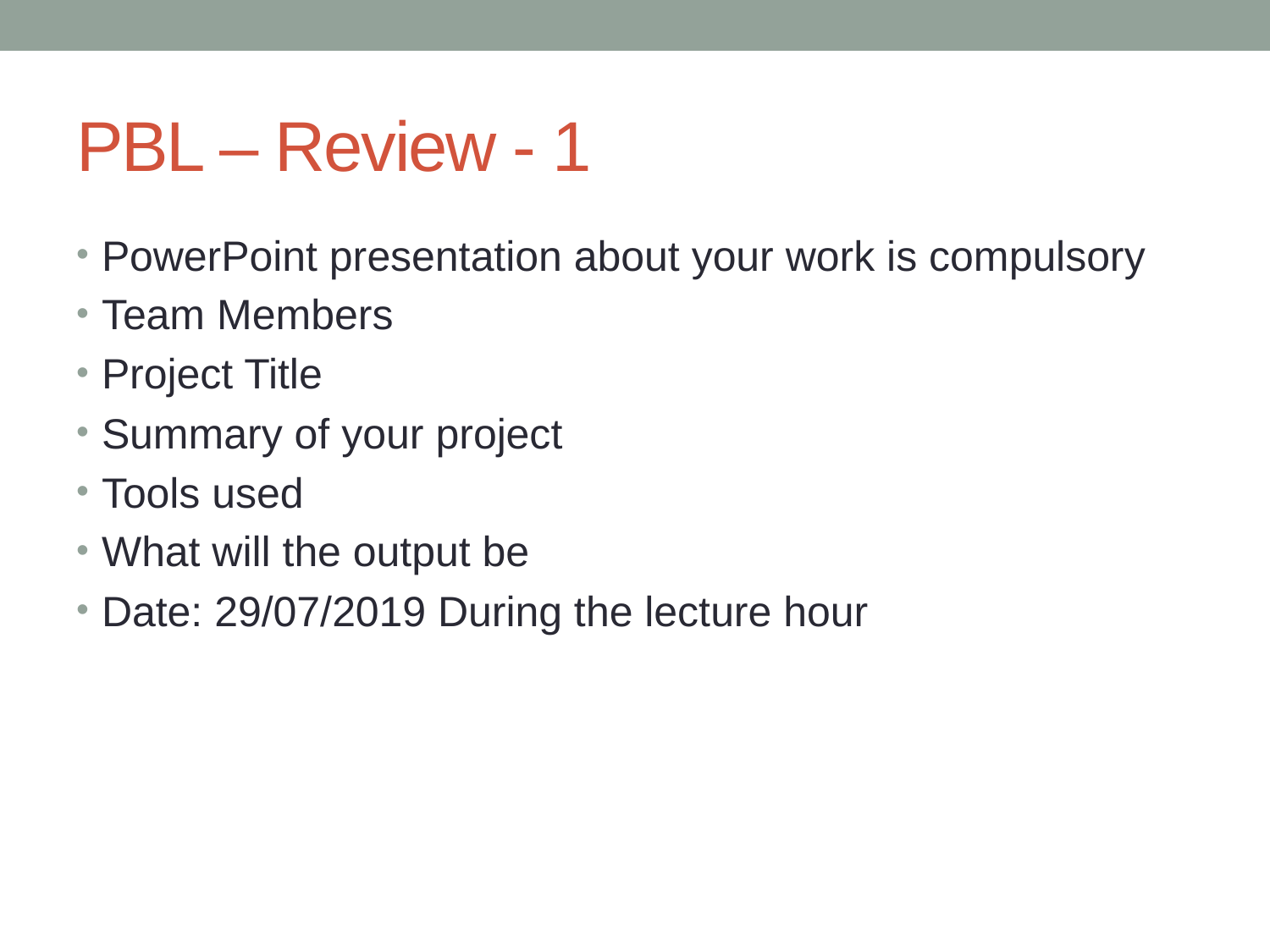

# PBL – Review - 1
PowerPoint presentation about your work is compulsory
Team Members
Project Title
Summary of your project
Tools used
What will the output be
Date: 29/07/2019 During the lecture hour